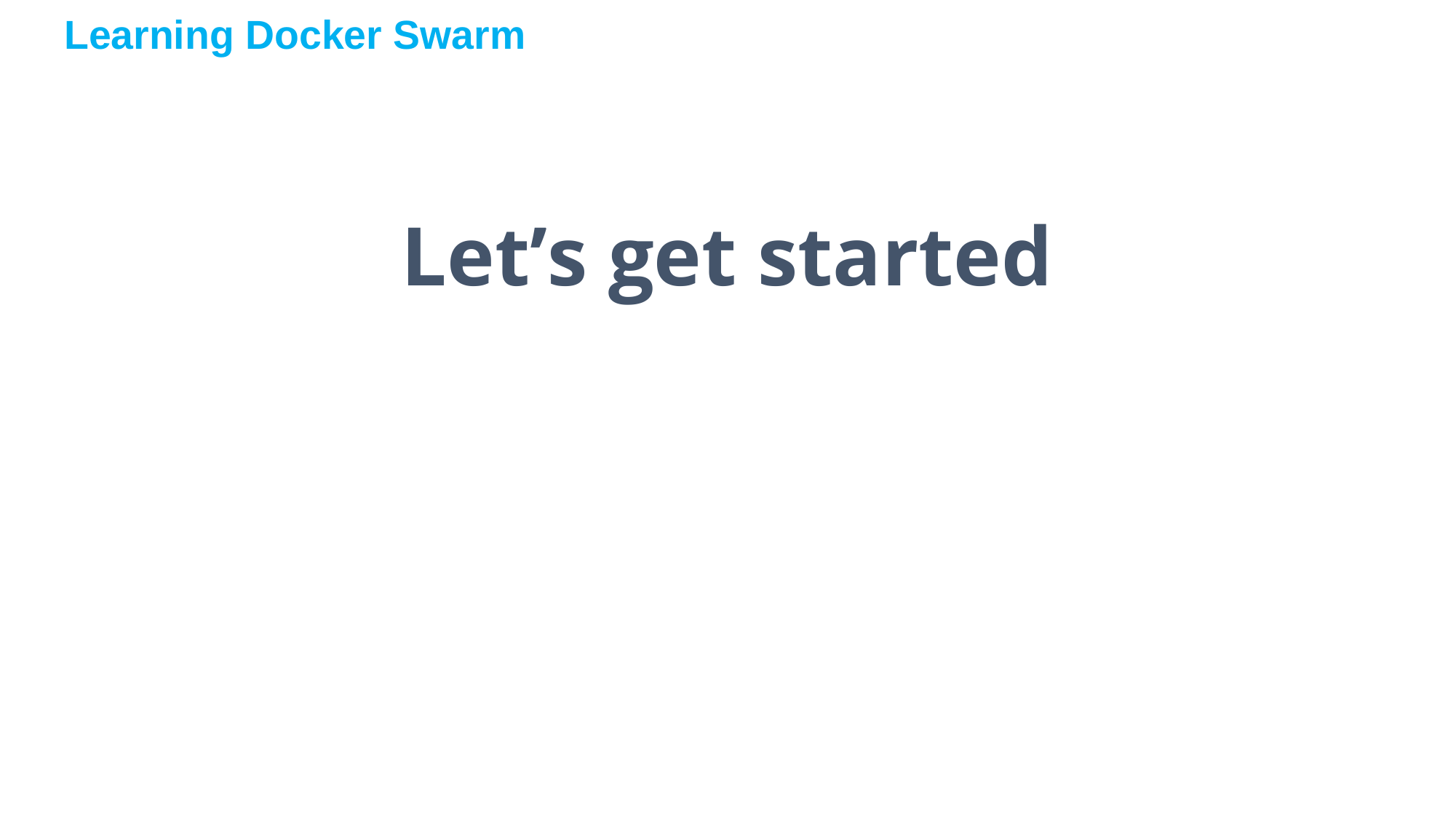

Learning Docker Swarm
# Let’s get started